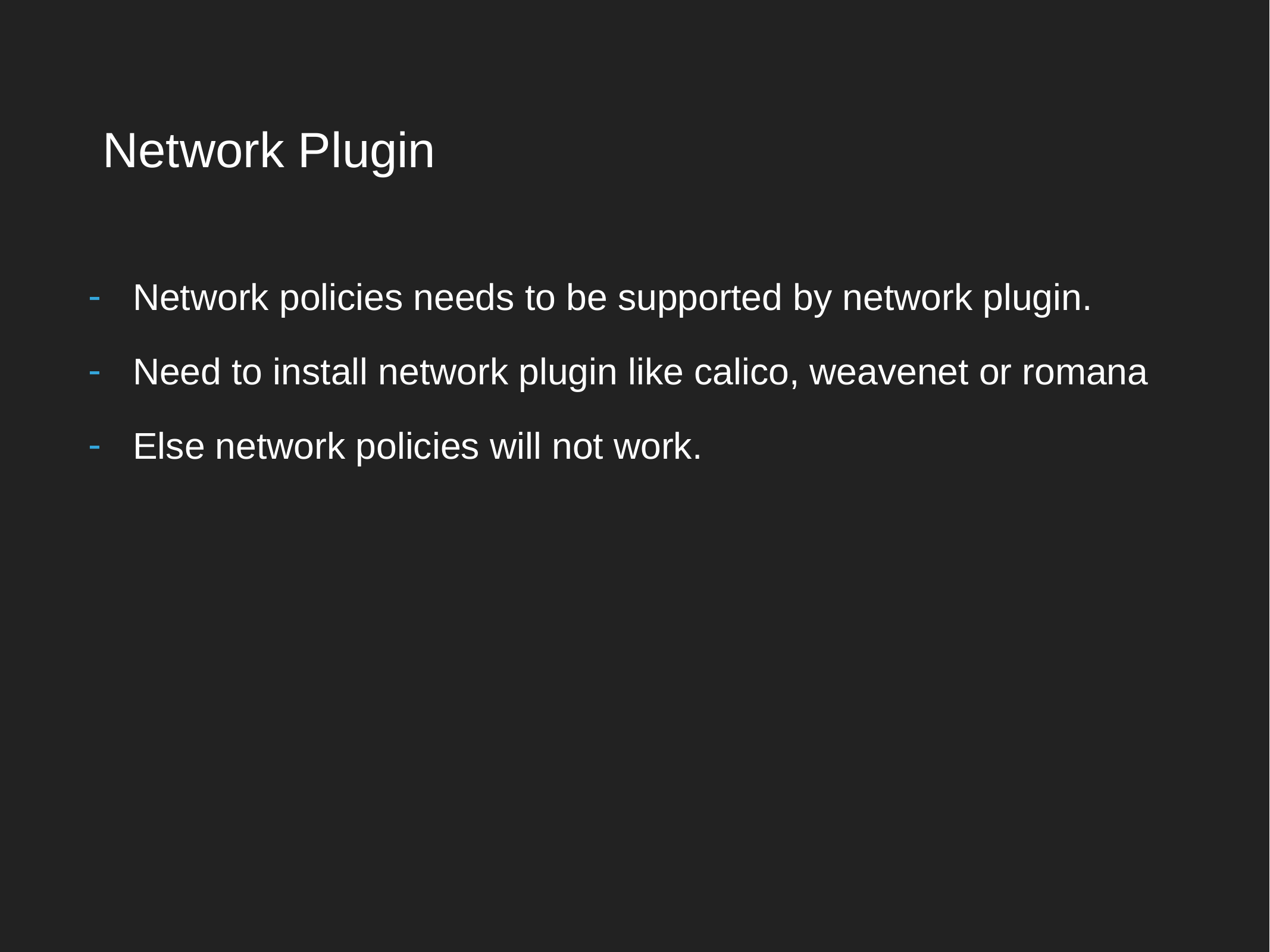

Network Plugin
Network policies needs to be supported by network plugin.
Need to install network plugin like calico, weavenet or romana
Else network policies will not work.